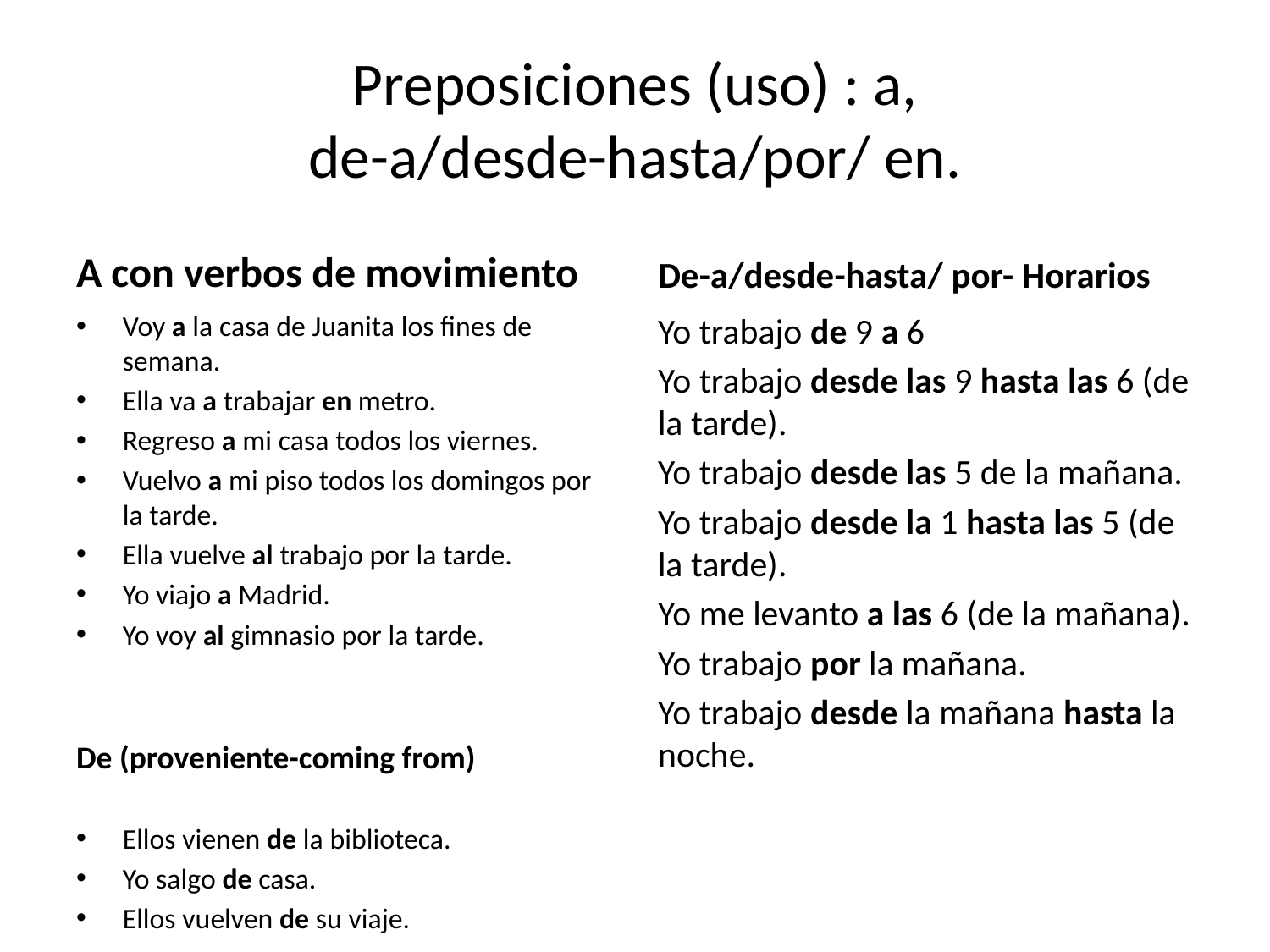

# Preposiciones (uso) : a, de-a/desde-hasta/por/ en.
A con verbos de movimiento
De-a/desde-hasta/ por- Horarios
Voy a la casa de Juanita los fines de semana.
Ella va a trabajar en metro.
Regreso a mi casa todos los viernes.
Vuelvo a mi piso todos los domingos por la tarde.
Ella vuelve al trabajo por la tarde.
Yo viajo a Madrid.
Yo voy al gimnasio por la tarde.

De (proveniente-coming from)

Ellos vienen de la biblioteca.
Yo salgo de casa.
Ellos vuelven de su viaje.

Yo trabajo de 9 a 6
Yo trabajo desde las 9 hasta las 6 (de la tarde).
Yo trabajo desde las 5 de la mañana.
Yo trabajo desde la 1 hasta las 5 (de la tarde).
Yo me levanto a las 6 (de la mañana).
Yo trabajo por la mañana.
Yo trabajo desde la mañana hasta la noche.